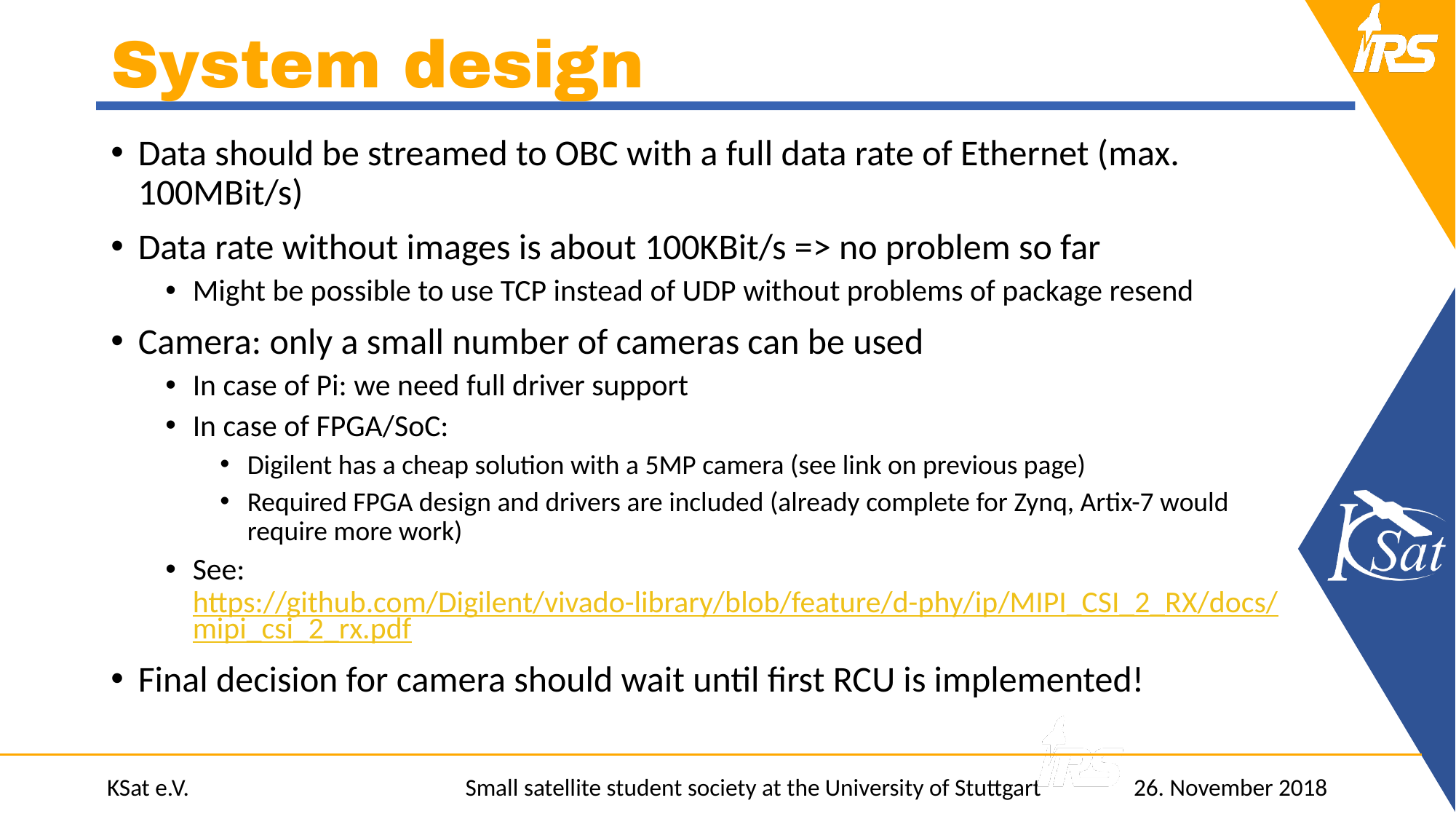

# System design
Data should be streamed to OBC with a full data rate of Ethernet (max. 100MBit/s)
Data rate without images is about 100KBit/s => no problem so far
Might be possible to use TCP instead of UDP without problems of package resend
Camera: only a small number of cameras can be used
In case of Pi: we need full driver support
In case of FPGA/SoC:
Digilent has a cheap solution with a 5MP camera (see link on previous page)
Required FPGA design and drivers are included (already complete for Zynq, Artix-7 would require more work)
See: https://github.com/Digilent/vivado-library/blob/feature/d-phy/ip/MIPI_CSI_2_RX/docs/mipi_csi_2_rx.pdf
Final decision for camera should wait until first RCU is implemented!